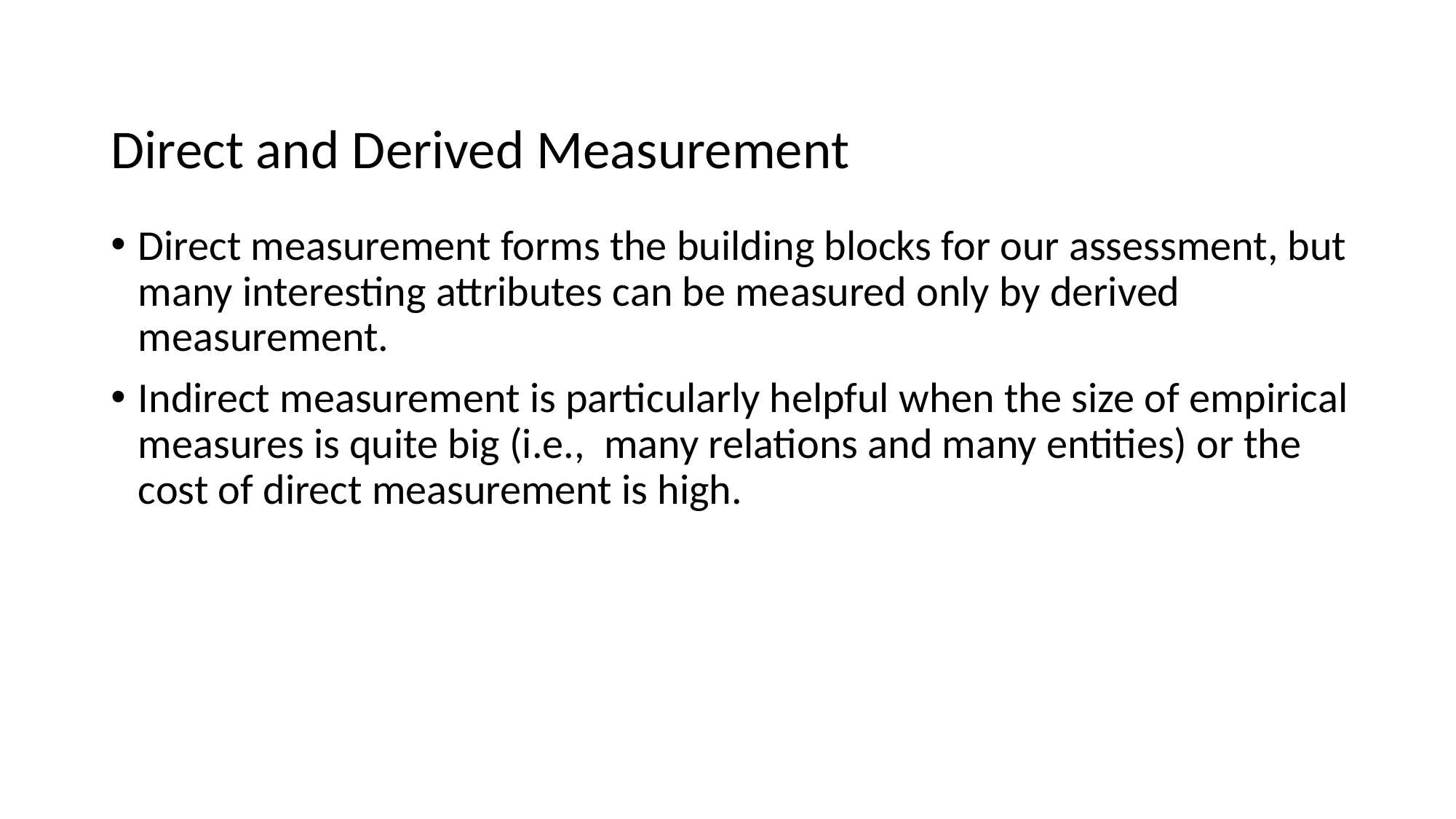

# Direct and Derived Measurement
Direct measurement forms the building blocks for our assessment, but many interesting attributes can be measured only by derived measurement.
Indirect measurement is particularly helpful when the size of empirical measures is quite big (i.e.,  many relations and many entities) or the cost of direct measurement is high.